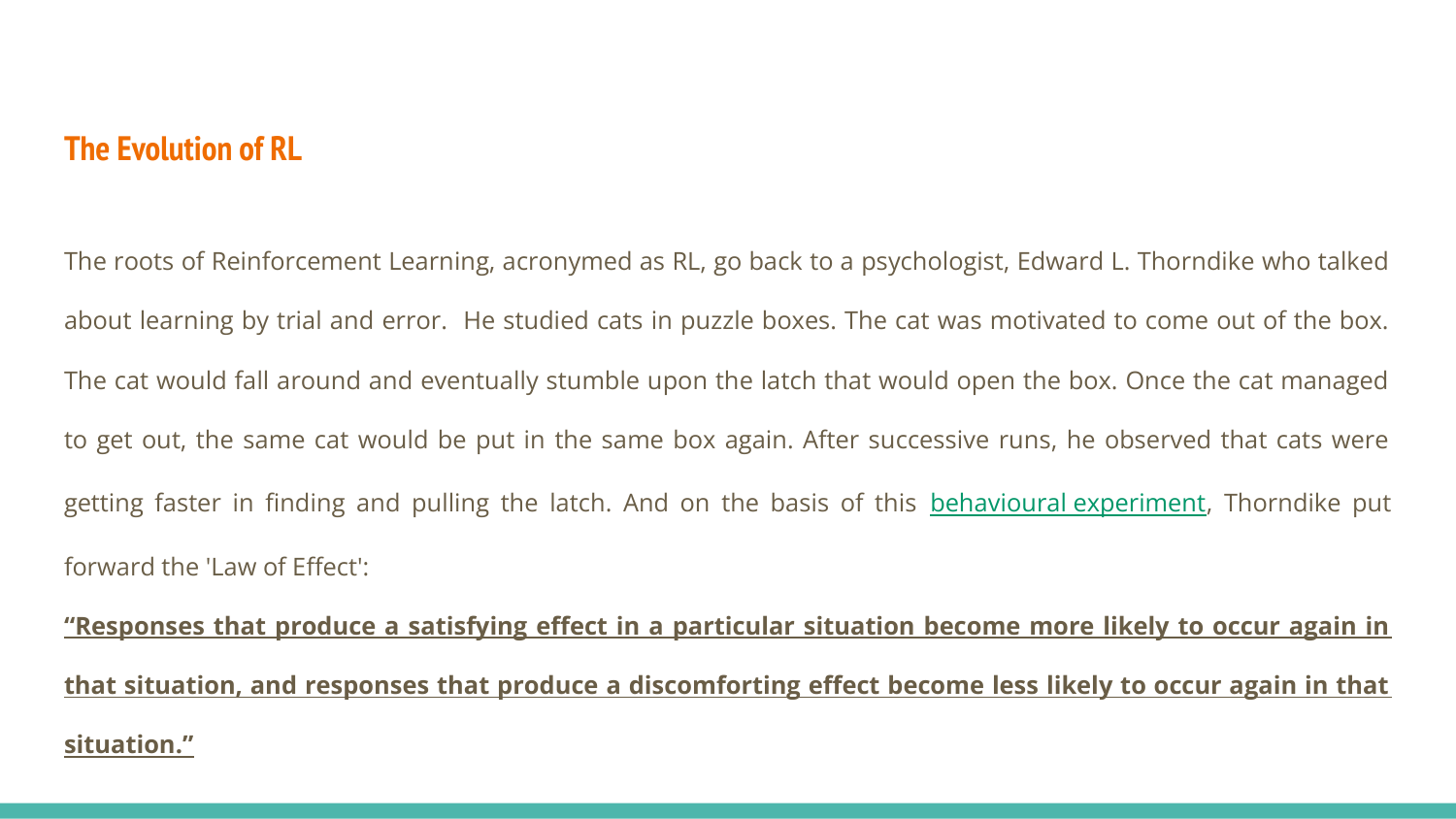

# The Evolution of RL
The roots of Reinforcement Learning, acronymed as RL, go back to a psychologist, Edward L. Thorndike who talked about learning by trial and error.  He studied cats in puzzle boxes. The cat was motivated to come out of the box. The cat would fall around and eventually stumble upon the latch that would open the box. Once the cat managed to get out, the same cat would be put in the same box again. After successive runs, he observed that cats were getting faster in finding and pulling the latch. And on the basis of this behavioural experiment, Thorndike put forward the 'Law of Effect':
“Responses that produce a satisfying effect in a particular situation become more likely to occur again in that situation, and responses that produce a discomforting effect become less likely to occur again in that situation.”